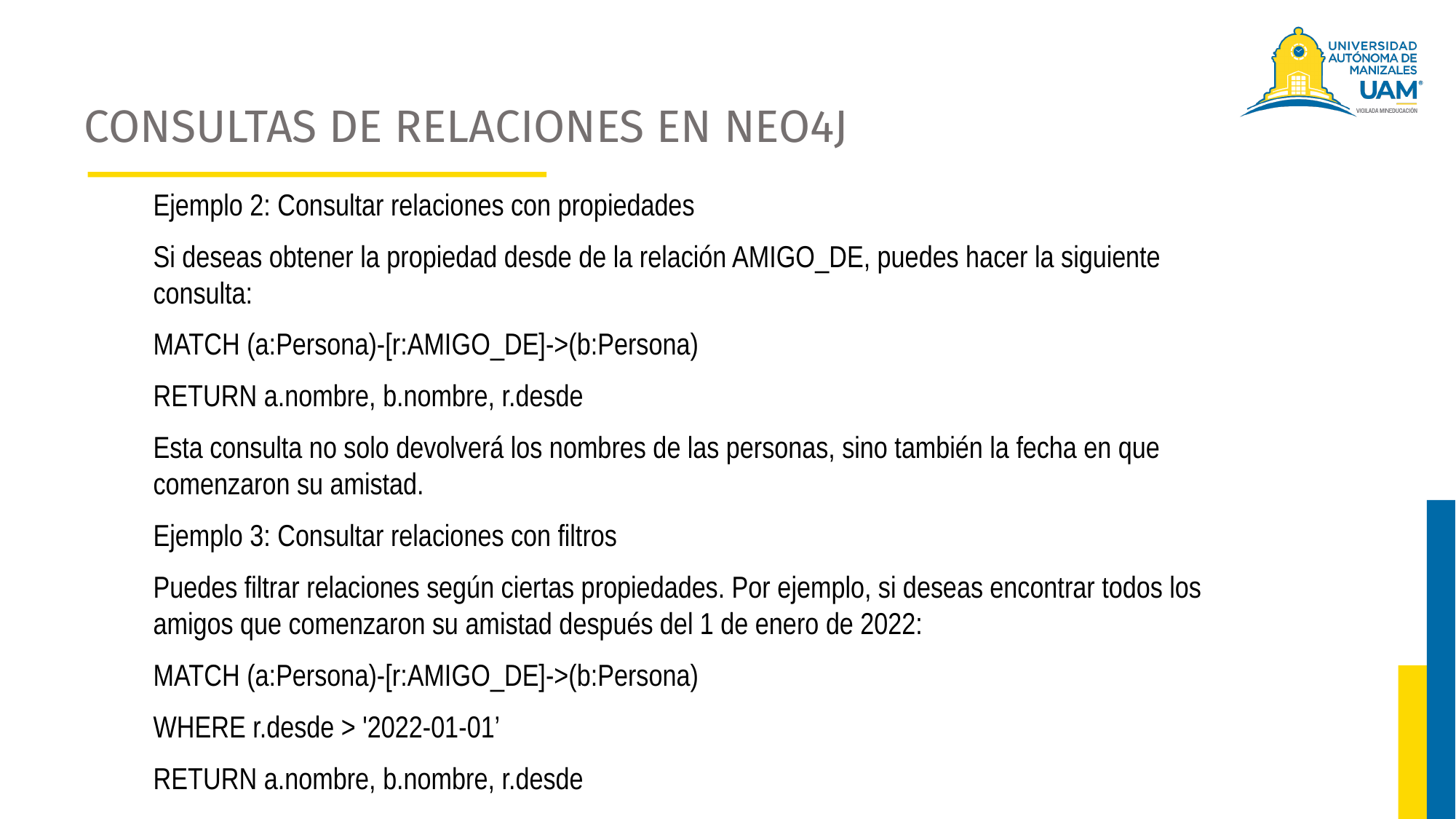

# CONSULTAS DE RELACIONES EN NEO4J

Ejemplo 2: Consultar relaciones con propiedades
Si deseas obtener la propiedad desde de la relación AMIGO_DE, puedes hacer la siguiente consulta:
MATCH (a:Persona)-[r:AMIGO_DE]->(b:Persona)
RETURN a.nombre, b.nombre, r.desde
Esta consulta no solo devolverá los nombres de las personas, sino también la fecha en que comenzaron su amistad.
Ejemplo 3: Consultar relaciones con filtros
Puedes filtrar relaciones según ciertas propiedades. Por ejemplo, si deseas encontrar todos los amigos que comenzaron su amistad después del 1 de enero de 2022:
MATCH (a:Persona)-[r:AMIGO_DE]->(b:Persona)
WHERE r.desde > '2022-01-01’
RETURN a.nombre, b.nombre, r.desde